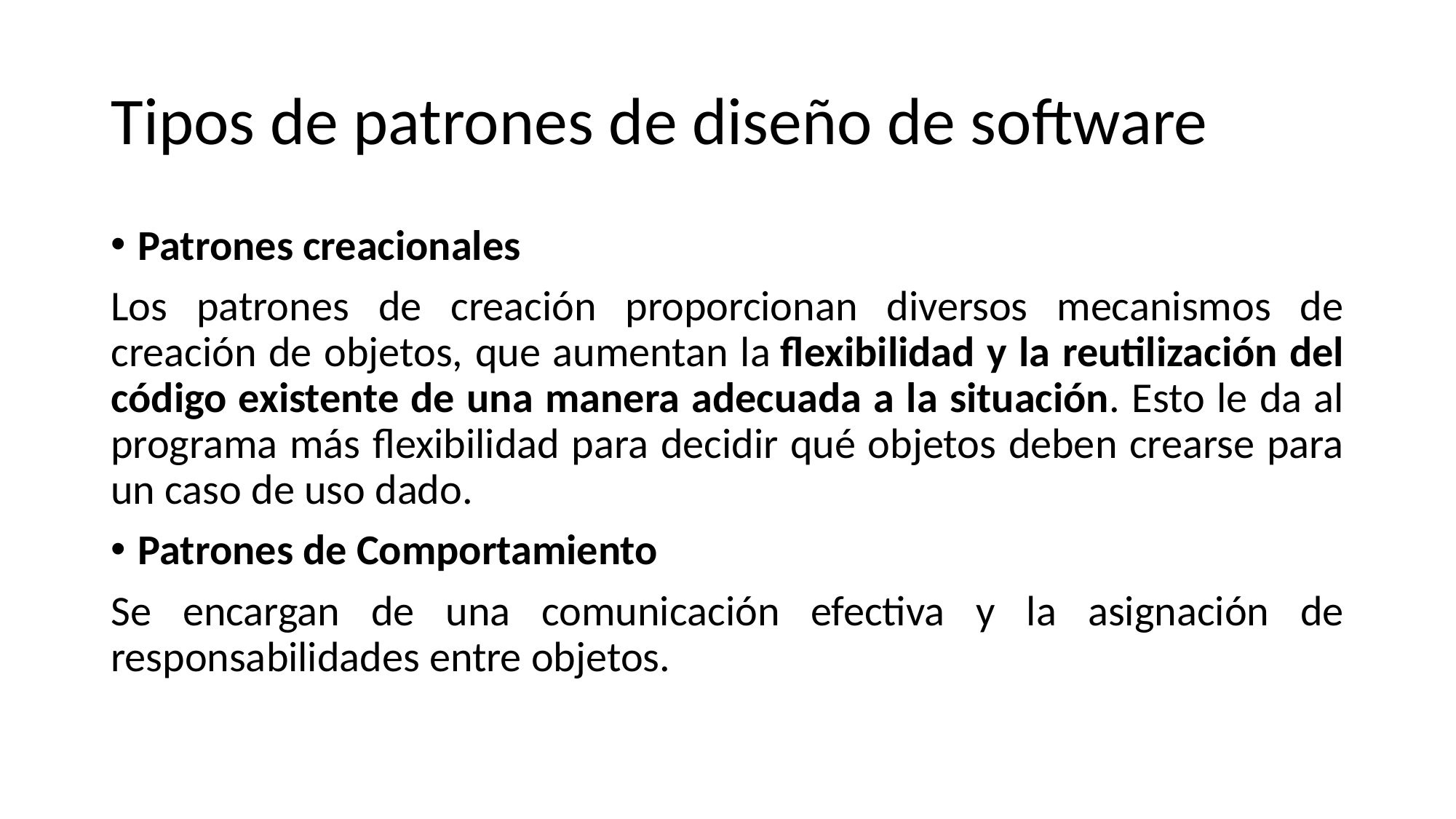

# Tipos de patrones de diseño de software
Patrones creacionales
Los patrones de creación proporcionan diversos mecanismos de creación de objetos, que aumentan la flexibilidad y la reutilización del código existente de una manera adecuada a la situación. Esto le da al programa más flexibilidad para decidir qué objetos deben crearse para un caso de uso dado.
Patrones de Comportamiento
Se encargan de una comunicación efectiva y la asignación de responsabilidades entre objetos.